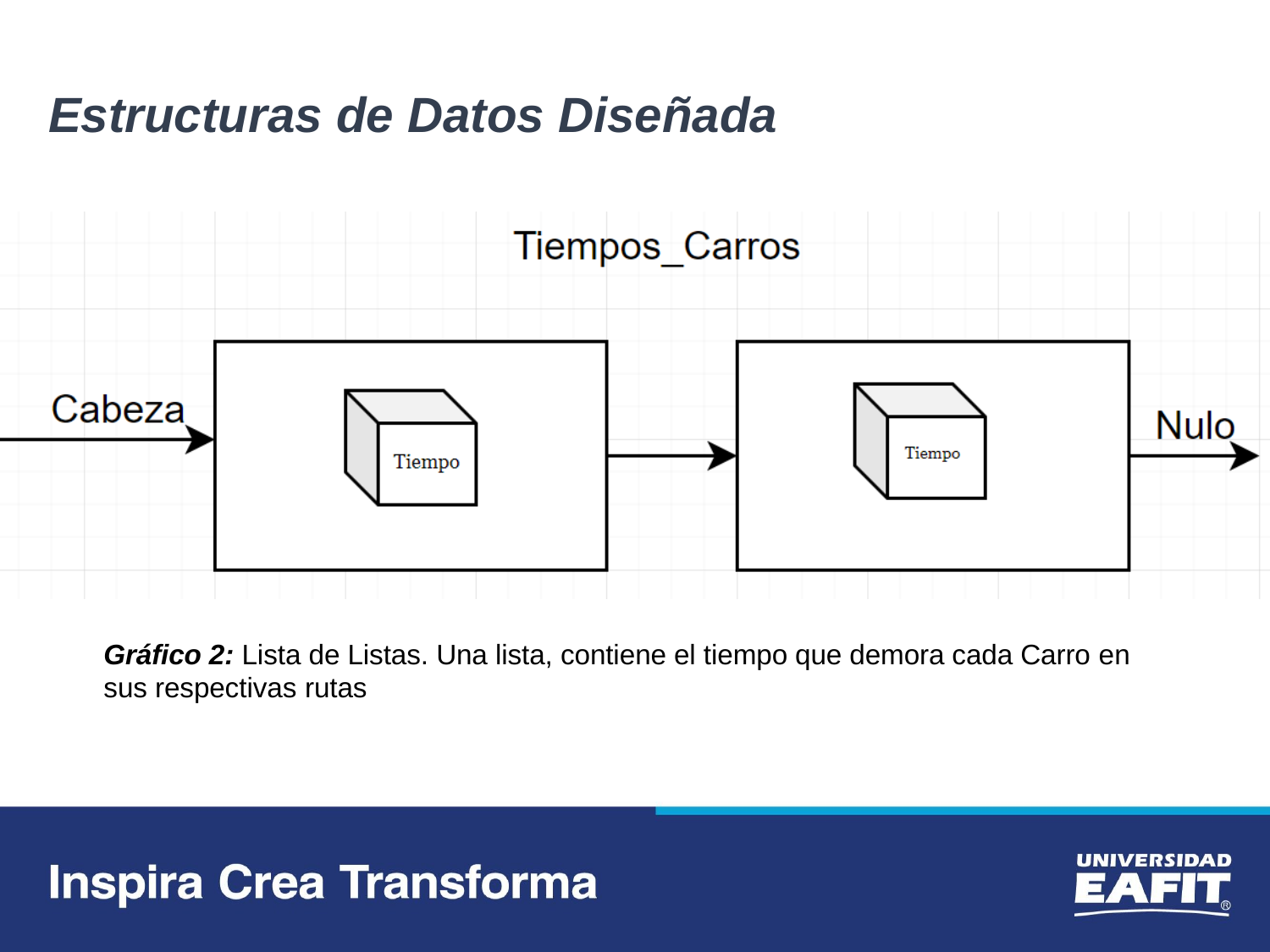

# Estructuras de Datos Diseñada

Gráfico 2: Lista de Listas. Una lista, contiene el tiempo que demora cada Carro en  sus respectivas rutas